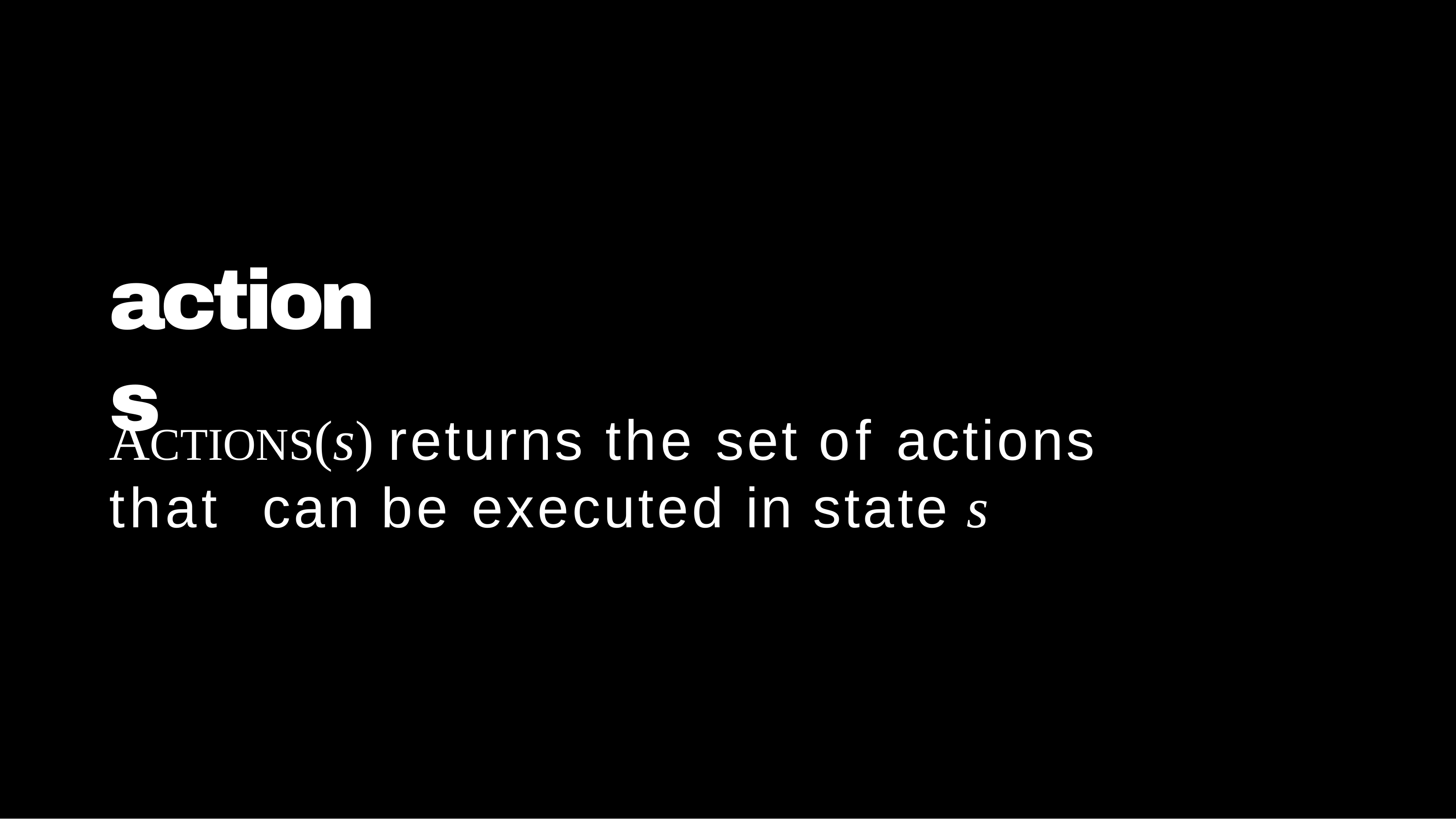

actions
ACTIONS(s) returns the set of actions that  can be executed in state s